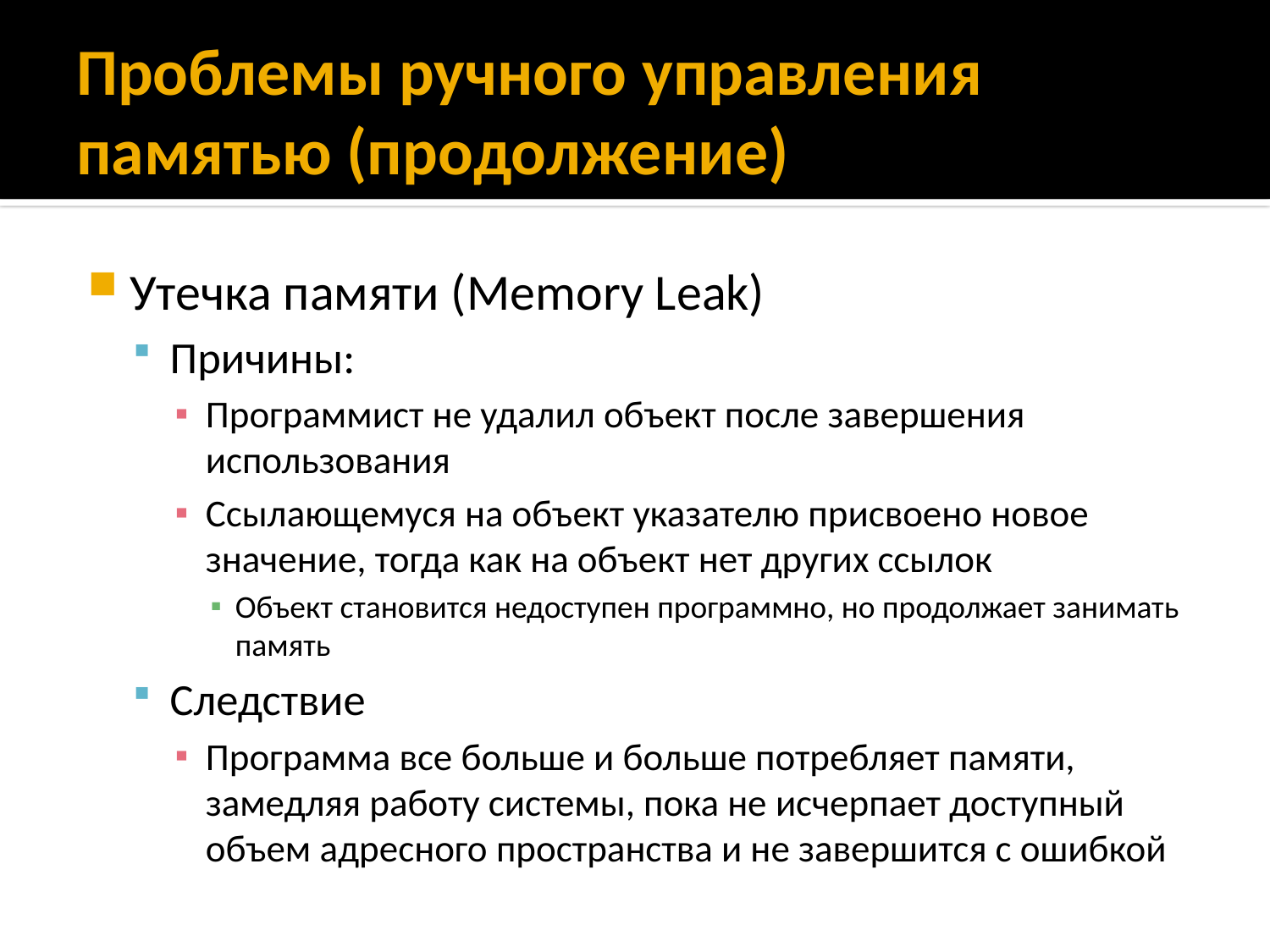

# Проблемы ручного управления памятью (продолжение)
Утечка памяти (Memory Leak)
Причины:
Программист не удалил объект после завершения использования
Ссылающемуся на объект указателю присвоено новое значение, тогда как на объект нет других ссылок
Объект становится недоступен программно, но продолжает занимать память
Следствие
Программа все больше и больше потребляет памяти, замедляя работу системы, пока не исчерпает доступный объем адресного пространства и не завершится с ошибкой